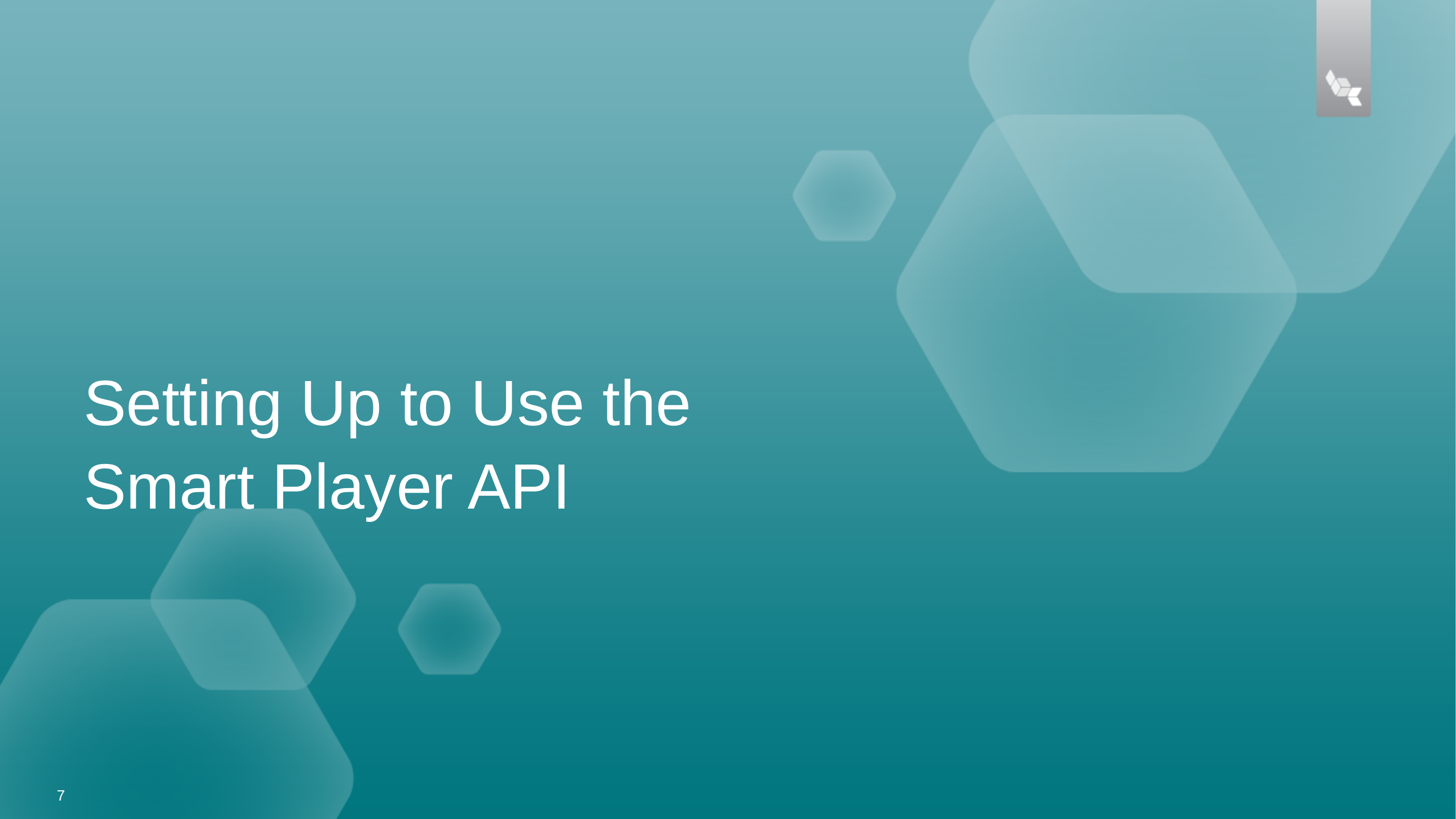

Setting Up to Use the
Smart Player API

7